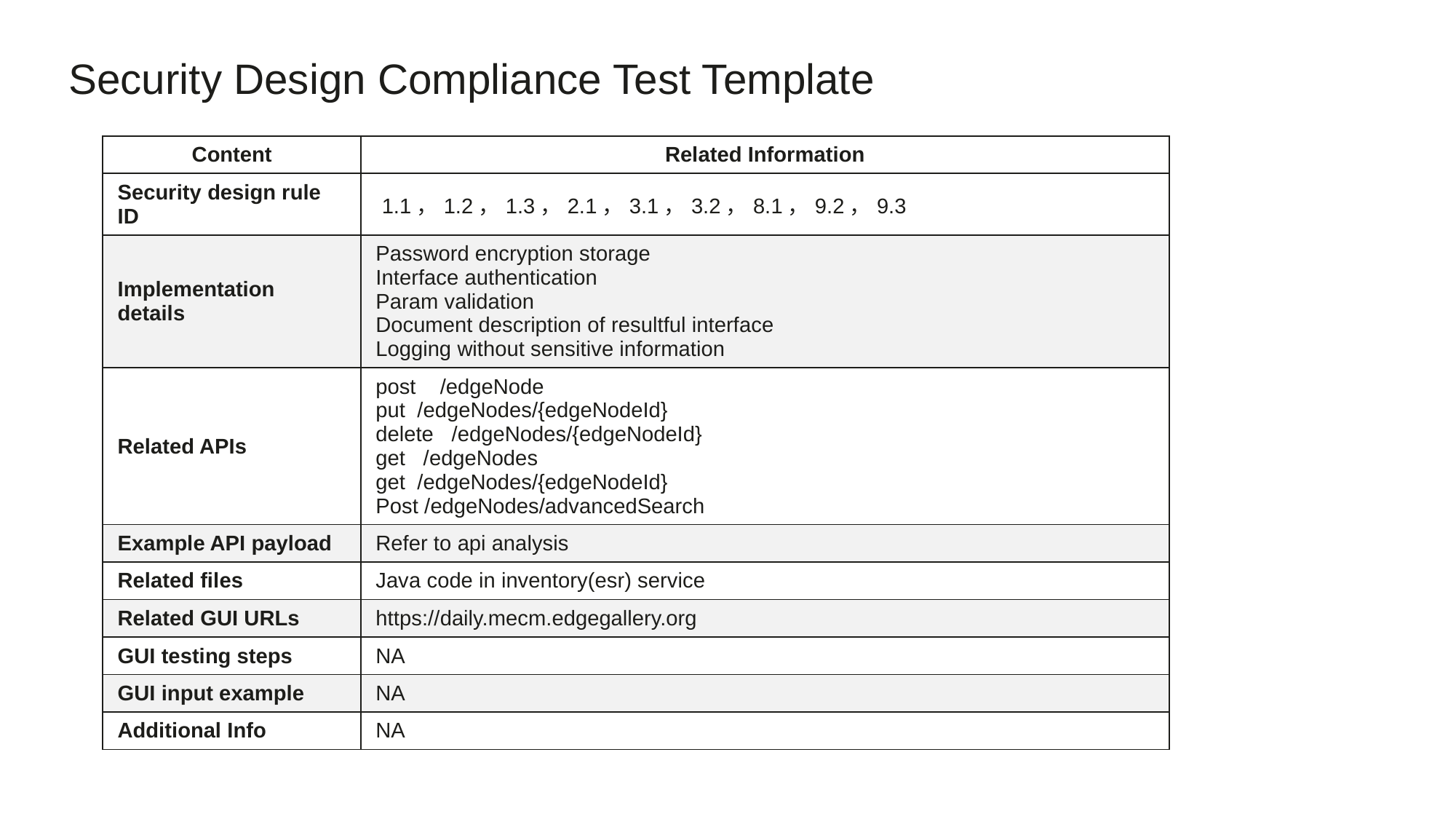

Security Design Compliance Test Template

| Content | Related Information |
| --- | --- |
| Security design rule ID | 1.1，1.2，1.3，2.1，3.1，3.2，8.1，9.2，9.3 |
| Implementation details | Password encryption storage Interface authentication Param validation Document description of resultful interface Logging without sensitive information |
| Related APIs | post /edgeNode put /edgeNodes/{edgeNodeId} delete /edgeNodes/{edgeNodeId} get /edgeNodes get /edgeNodes/{edgeNodeId} Post /edgeNodes/advancedSearch |
| Example API payload | Refer to api analysis |
| Related files | Java code in inventory(esr) service |
| Related GUI URLs | https://daily.mecm.edgegallery.org |
| GUI testing steps | NA |
| GUI input example | NA |
| Additional Info | NA |